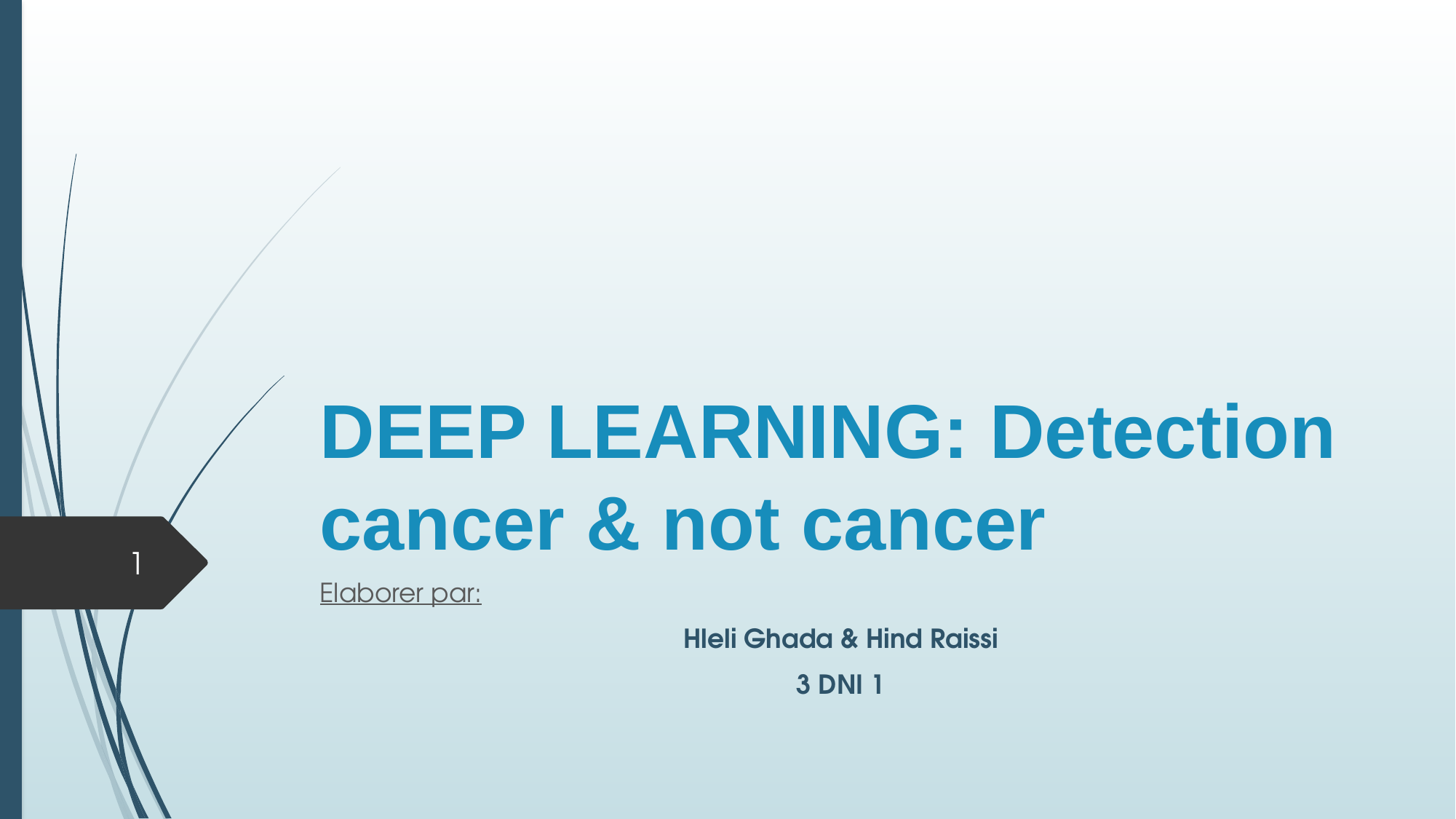

# DEEP LEARNING: Detection cancer & not cancer
1
Elaborer par:
Hleli Ghada & Hind Raissi
3 DNI 1